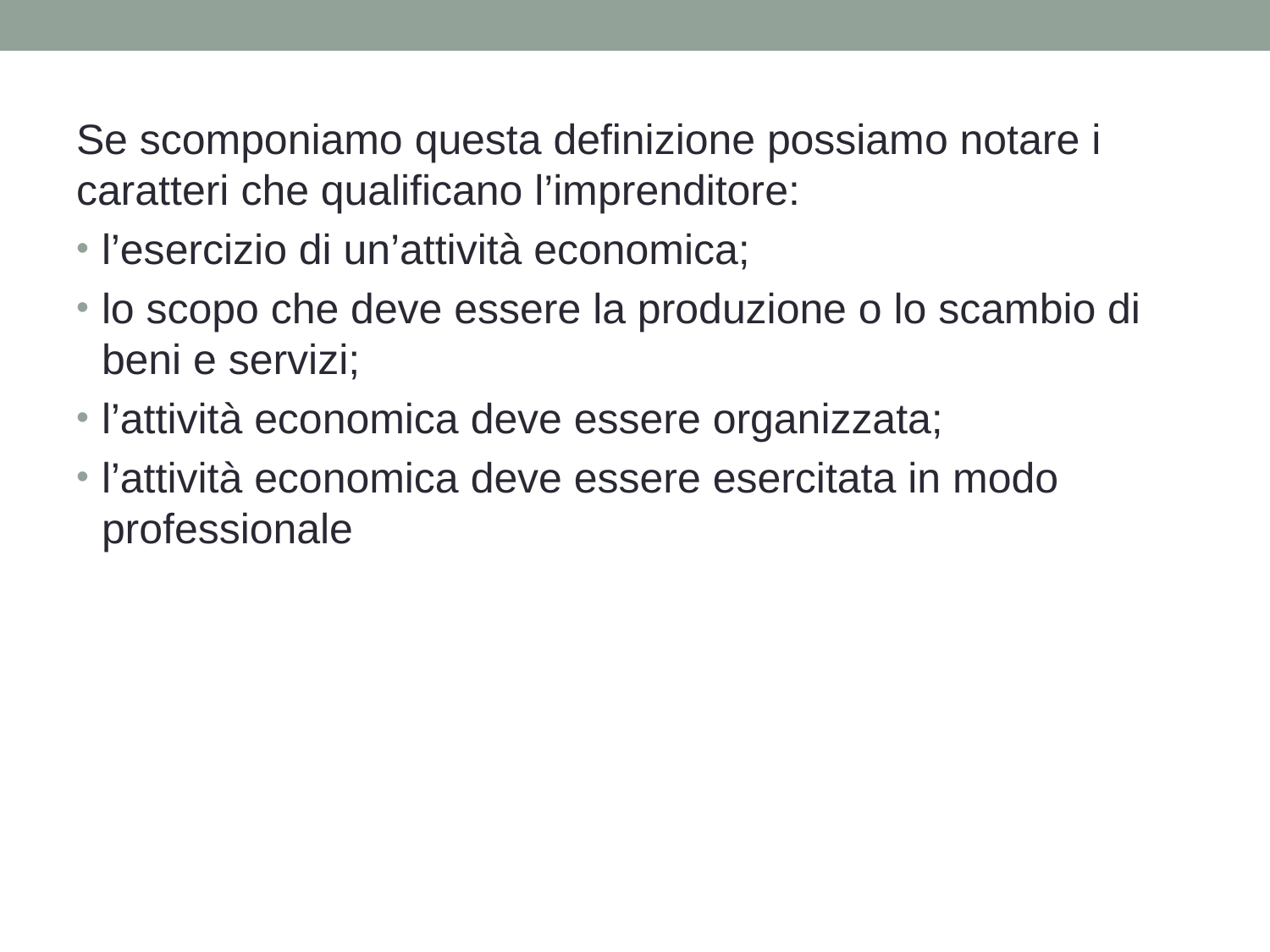

Se scomponiamo questa definizione possiamo notare i caratteri che qualificano l’imprenditore:
l’esercizio di un’attività economica;
lo scopo che deve essere la produzione o lo scambio di beni e servizi;
l’attività economica deve essere organizzata;
l’attività economica deve essere esercitata in modo professionale